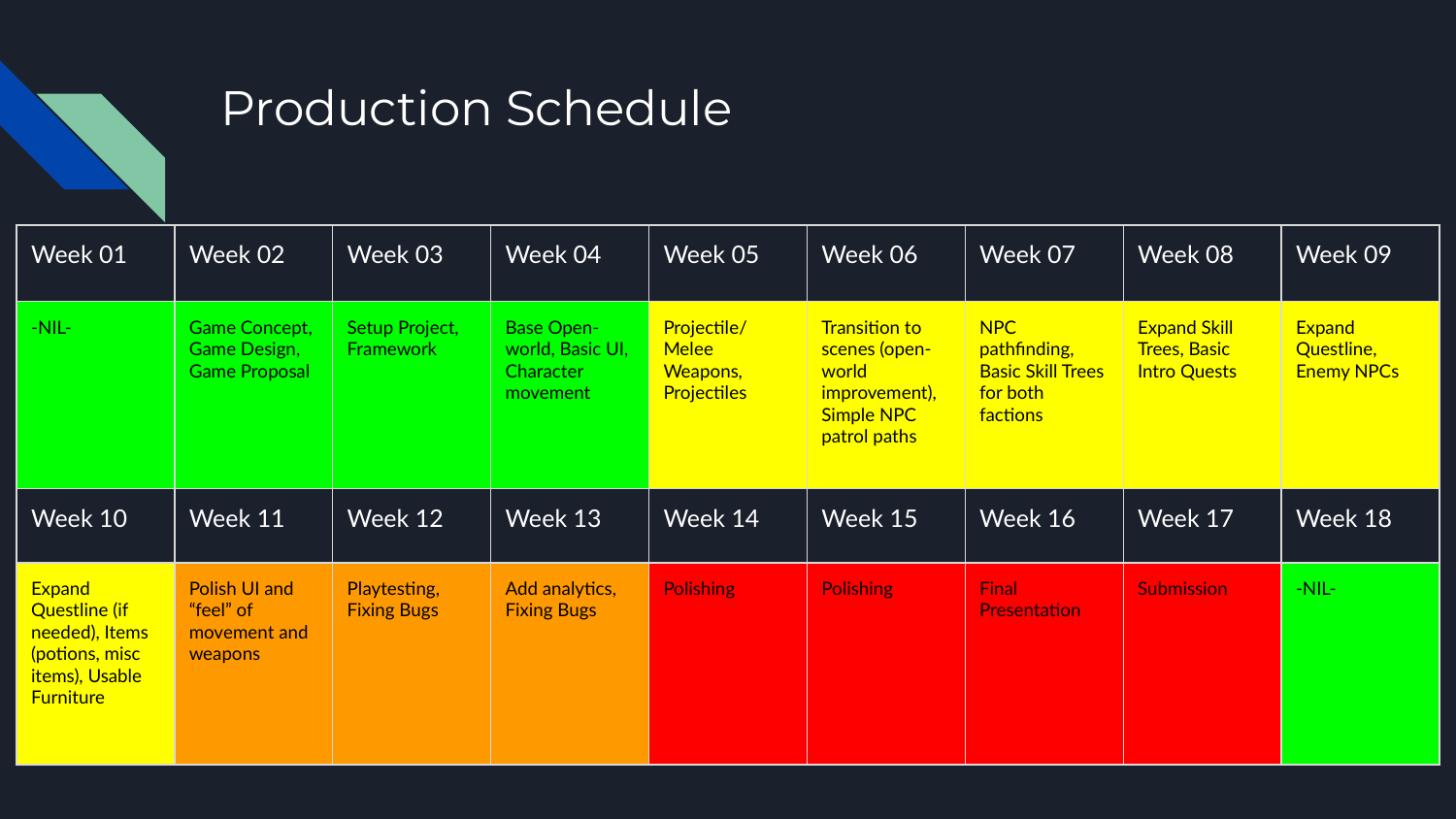

# Production Schedule
| Week 01 | Week 02 | Week 03 | Week 04 | Week 05 | Week 06 | Week 07 | Week 08 | Week 09 |
| --- | --- | --- | --- | --- | --- | --- | --- | --- |
| -NIL- | Game Concept, Game Design, Game Proposal | Setup Project, Framework | Base Open-world, Basic UI, Character movement | Projectile/ Melee Weapons, Projectiles | Transition to scenes (open-world improvement), Simple NPC patrol paths | NPC pathfinding, Basic Skill Trees for both factions | Expand Skill Trees, Basic Intro Quests | Expand Questline, Enemy NPCs |
| Week 10 | Week 11 | Week 12 | Week 13 | Week 14 | Week 15 | Week 16 | Week 17 | Week 18 |
| Expand Questline (if needed), Items (potions, misc items), Usable Furniture | Polish UI and “feel” of movement and weapons | Playtesting, Fixing Bugs | Add analytics, Fixing Bugs | Polishing | Polishing | Final Presentation | Submission | -NIL- |